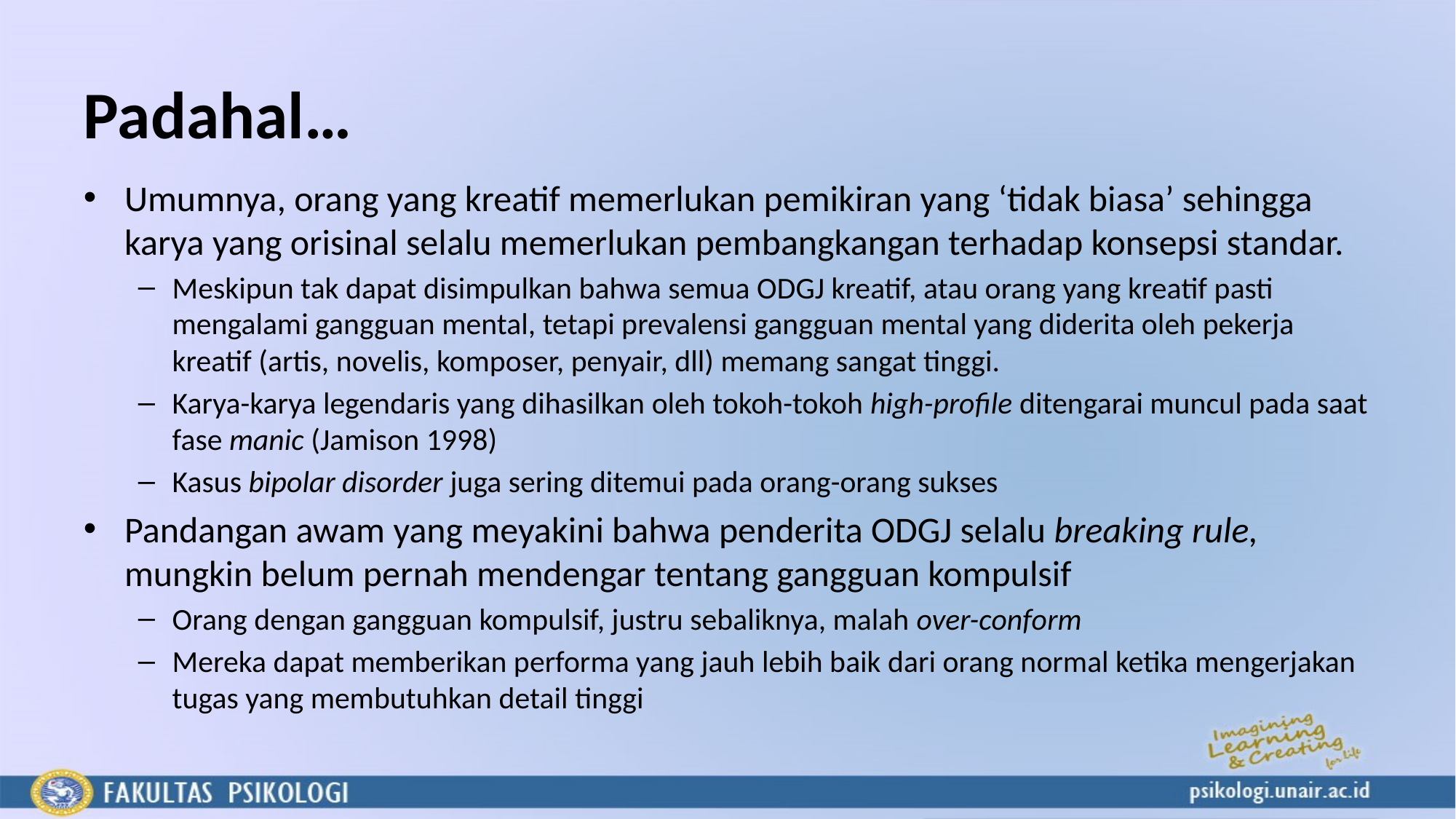

# Padahal…
Umumnya, orang yang kreatif memerlukan pemikiran yang ‘tidak biasa’ sehingga karya yang orisinal selalu memerlukan pembangkangan terhadap konsepsi standar.
Meskipun tak dapat disimpulkan bahwa semua ODGJ kreatif, atau orang yang kreatif pasti mengalami gangguan mental, tetapi prevalensi gangguan mental yang diderita oleh pekerja kreatif (artis, novelis, komposer, penyair, dll) memang sangat tinggi.
Karya-karya legendaris yang dihasilkan oleh tokoh-tokoh high-profile ditengarai muncul pada saat fase manic (Jamison 1998)
Kasus bipolar disorder juga sering ditemui pada orang-orang sukses
Pandangan awam yang meyakini bahwa penderita ODGJ selalu breaking rule, mungkin belum pernah mendengar tentang gangguan kompulsif
Orang dengan gangguan kompulsif, justru sebaliknya, malah over-conform
Mereka dapat memberikan performa yang jauh lebih baik dari orang normal ketika mengerjakan tugas yang membutuhkan detail tinggi